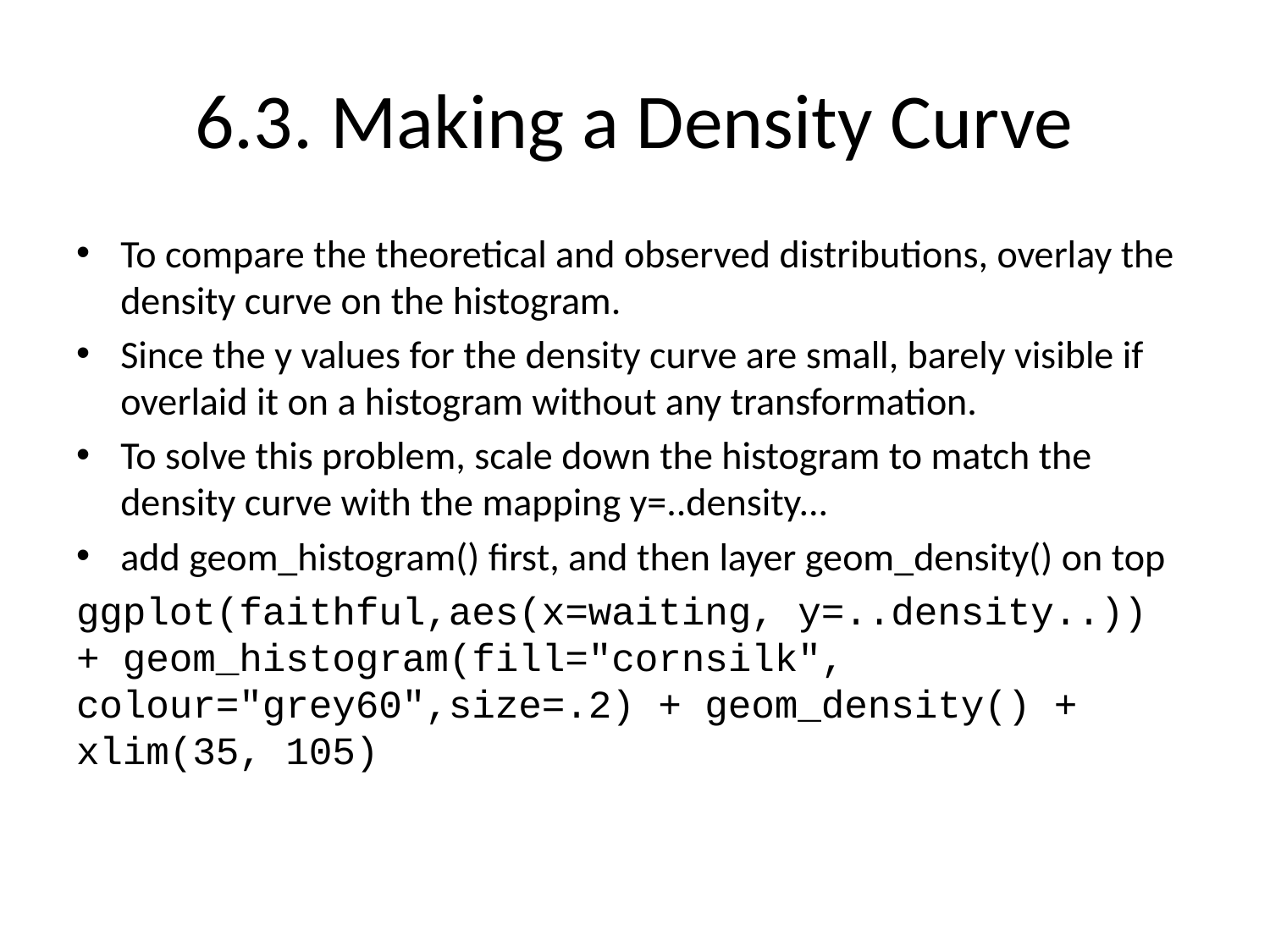

# 6.3. Making a Density Curve
To compare the theoretical and observed distributions, overlay the density curve on the histogram.
Since the y values for the density curve are small, barely visible if overlaid it on a histogram without any transformation.
To solve this problem, scale down the histogram to match the density curve with the mapping y=..density...
add geom_histogram() first, and then layer geom_density() on top
ggplot(faithful,aes(x=waiting, y=..density..)) + geom_histogram(fill="cornsilk", colour="grey60",size=.2) + geom_density() + xlim(35, 105)